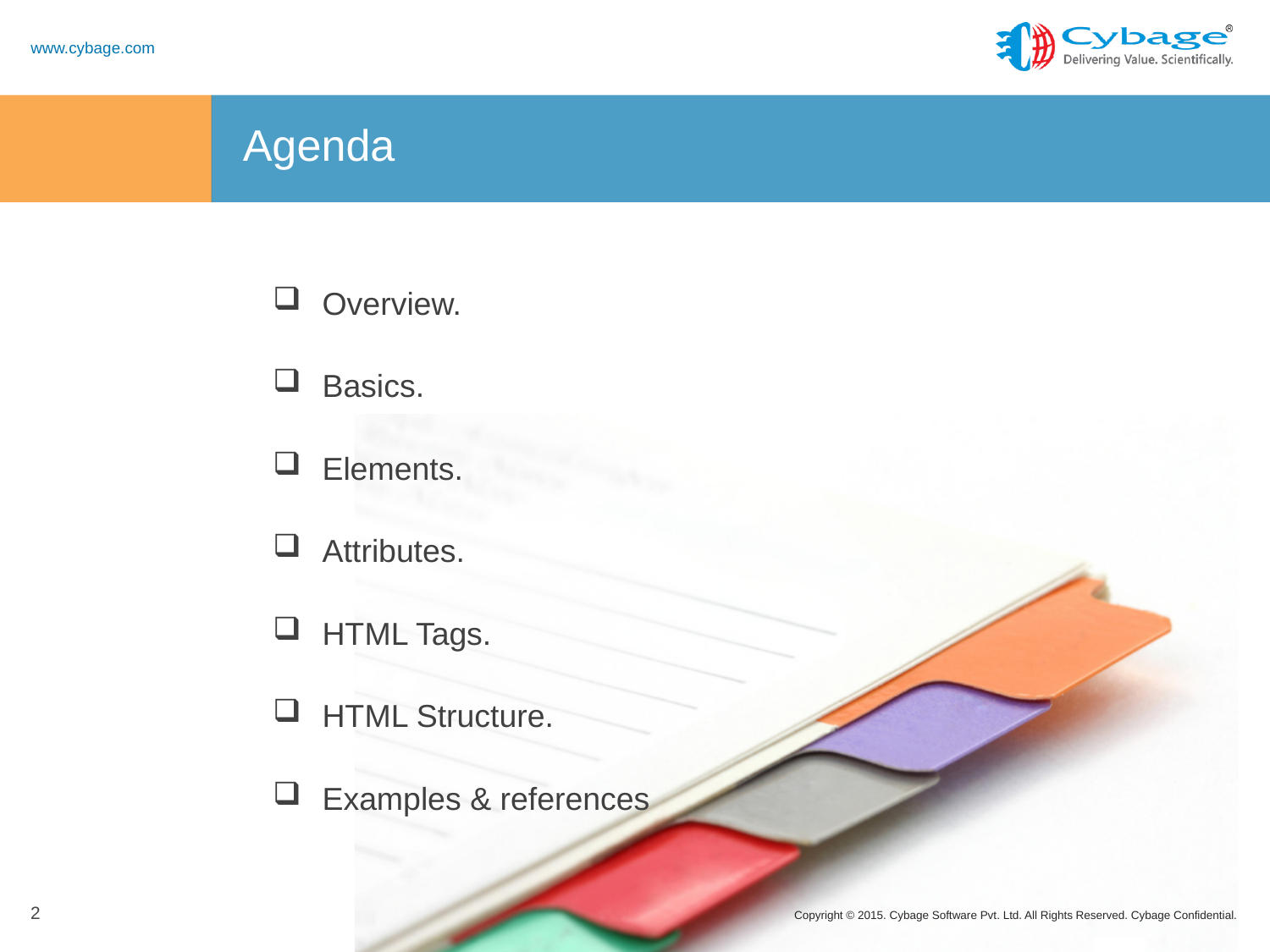

# Agenda
  Overview.
  Basics.
  Elements.
  Attributes.
  HTML Tags.
  HTML Structure.
  Examples & references

2